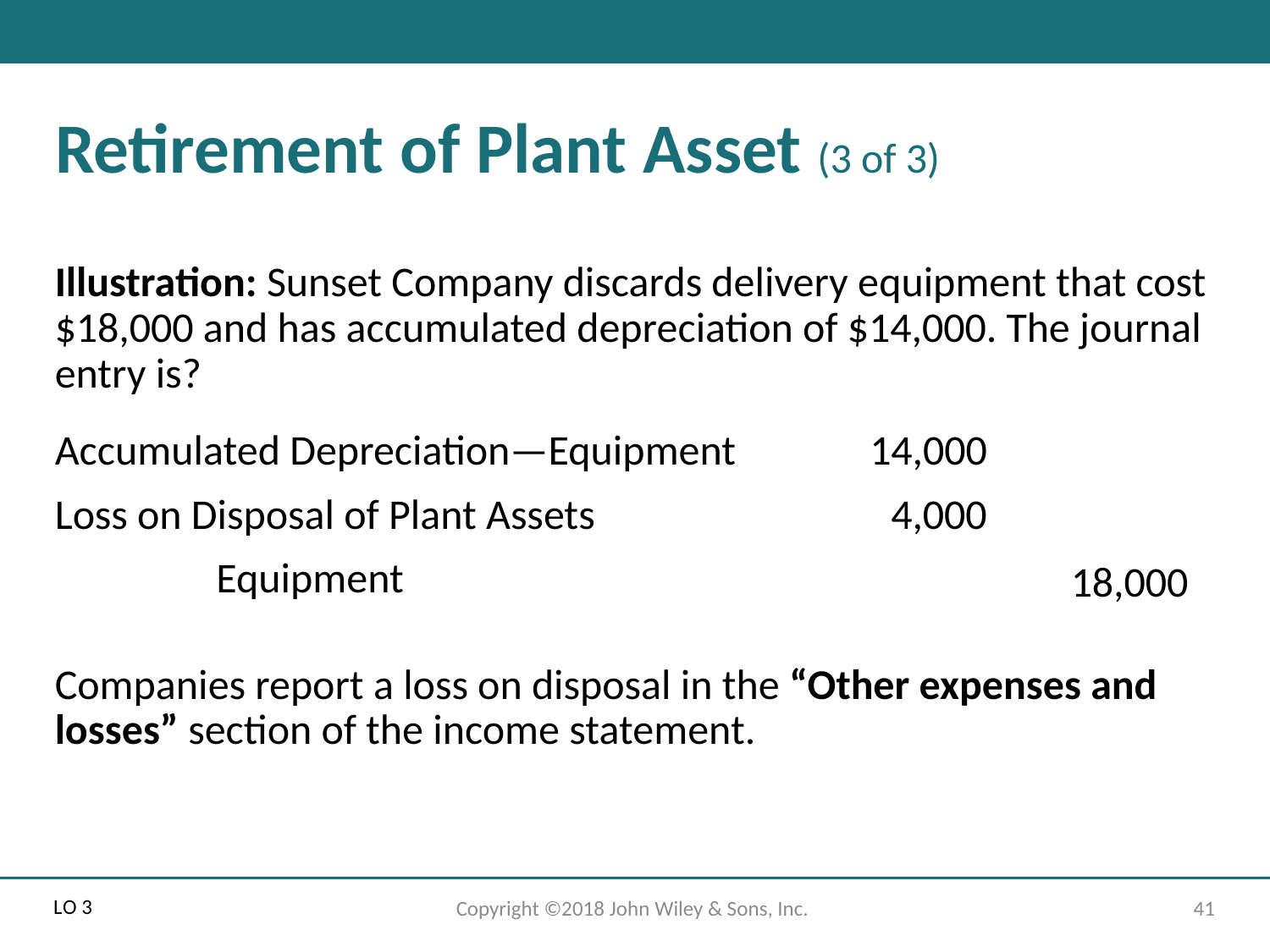

# Retirement of Plant Asset (3 of 3)
Illustration: Sunset Company discards delivery equipment that cost $18,000 and has accumulated depreciation of $14,000. The journal entry is?
Accumulated Depreciation—Equipment
14,000
Loss on Disposal of Plant Assets
4,000
Equipment
18,000
Companies report a loss on disposal in the “Other expenses and losses” section of the income statement.
L O 3
Copyright ©2018 John Wiley & Sons, Inc.
41